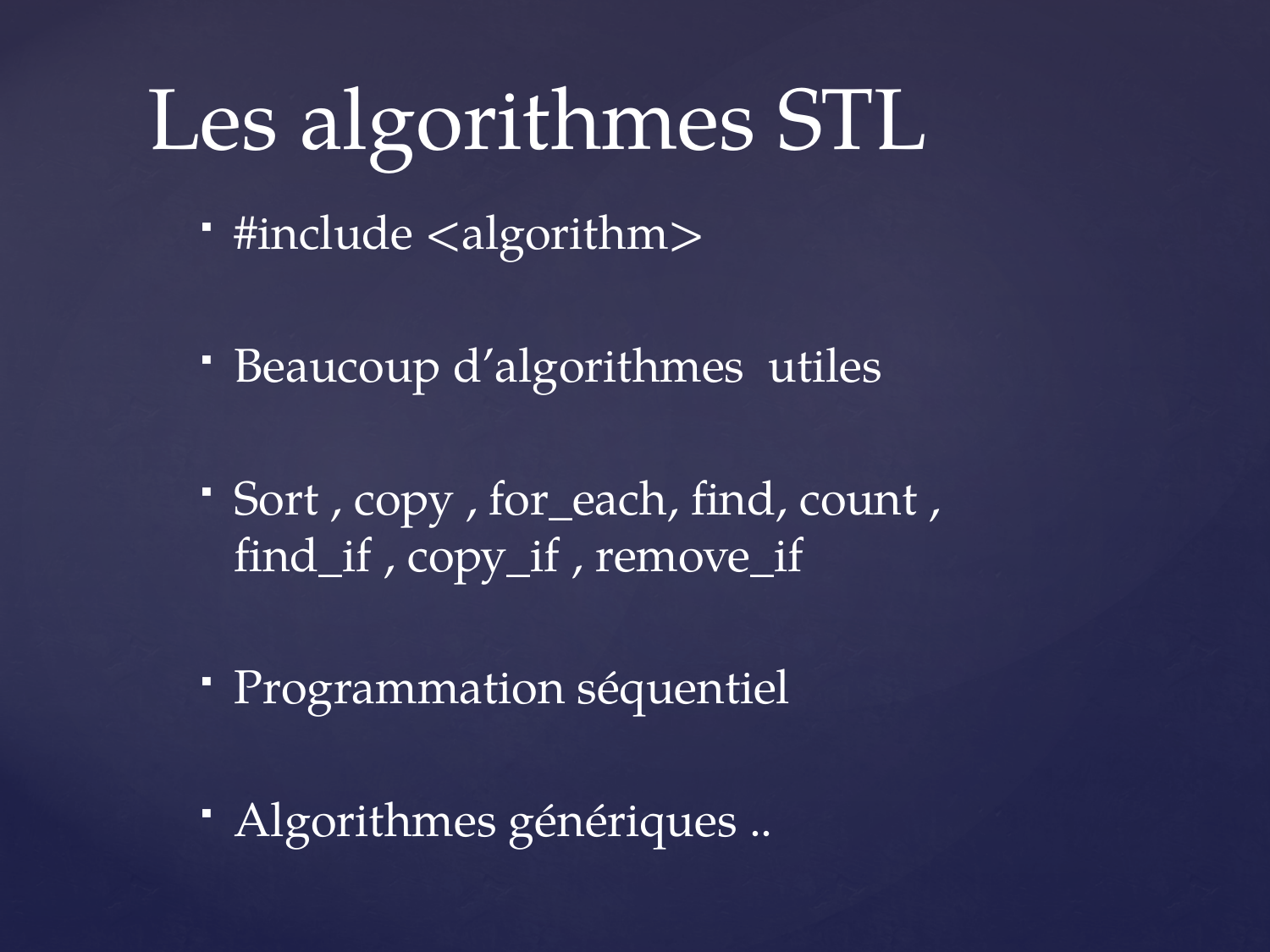

# Les algorithmes STL
#include <algorithm>

Beaucoup d’algorithmes  utiles

Sort , copy , for_each, find, count , find_if , copy_if , remove_if

Programmation séquentiel

Algorithmes génériques ..